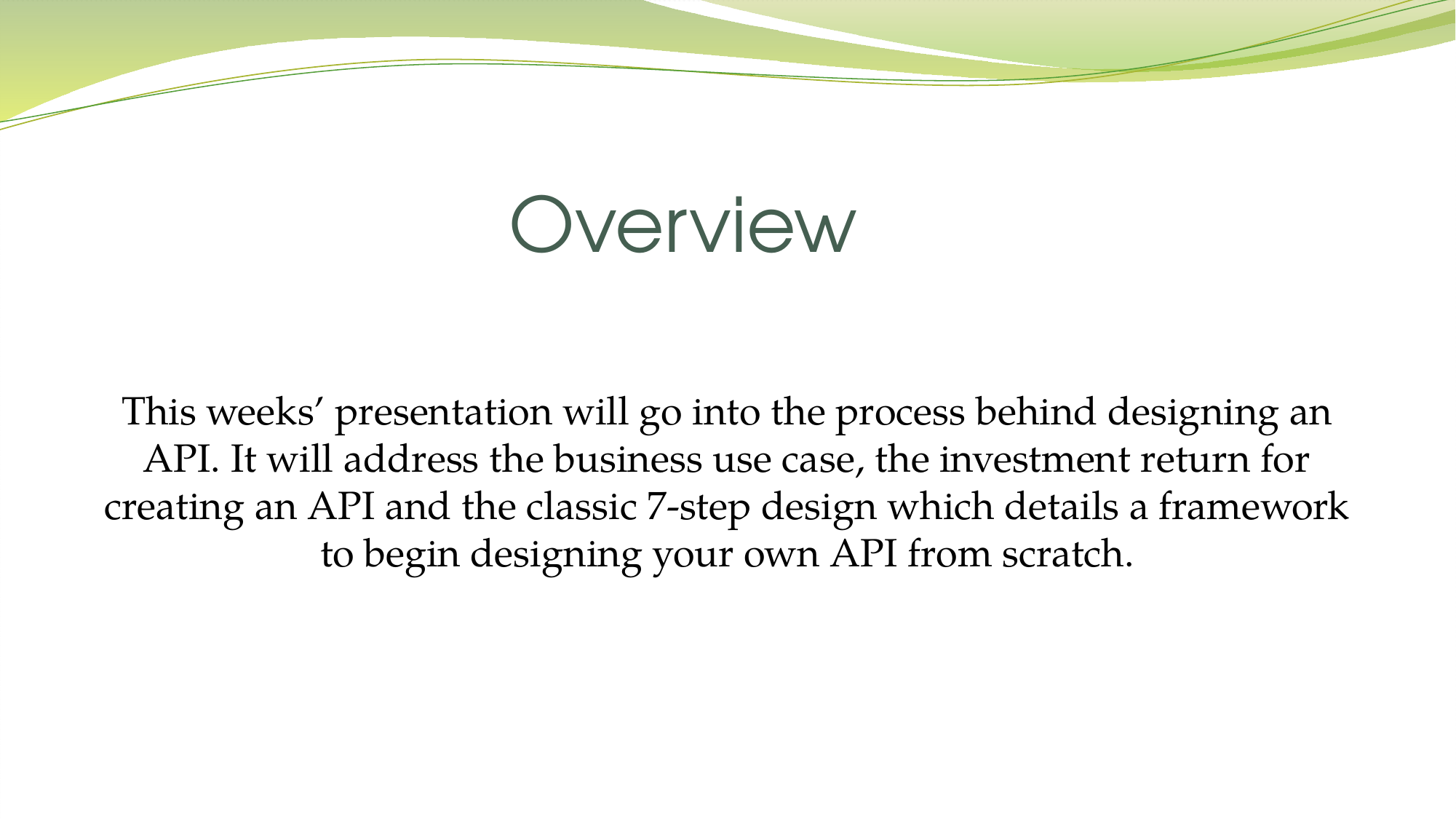

# Overview
This weeks’ presentation will go into the process behind designing an API. It will address the business use case, the investment return for creating an API and the classic 7-step design which details a framework to begin designing your own API from scratch.